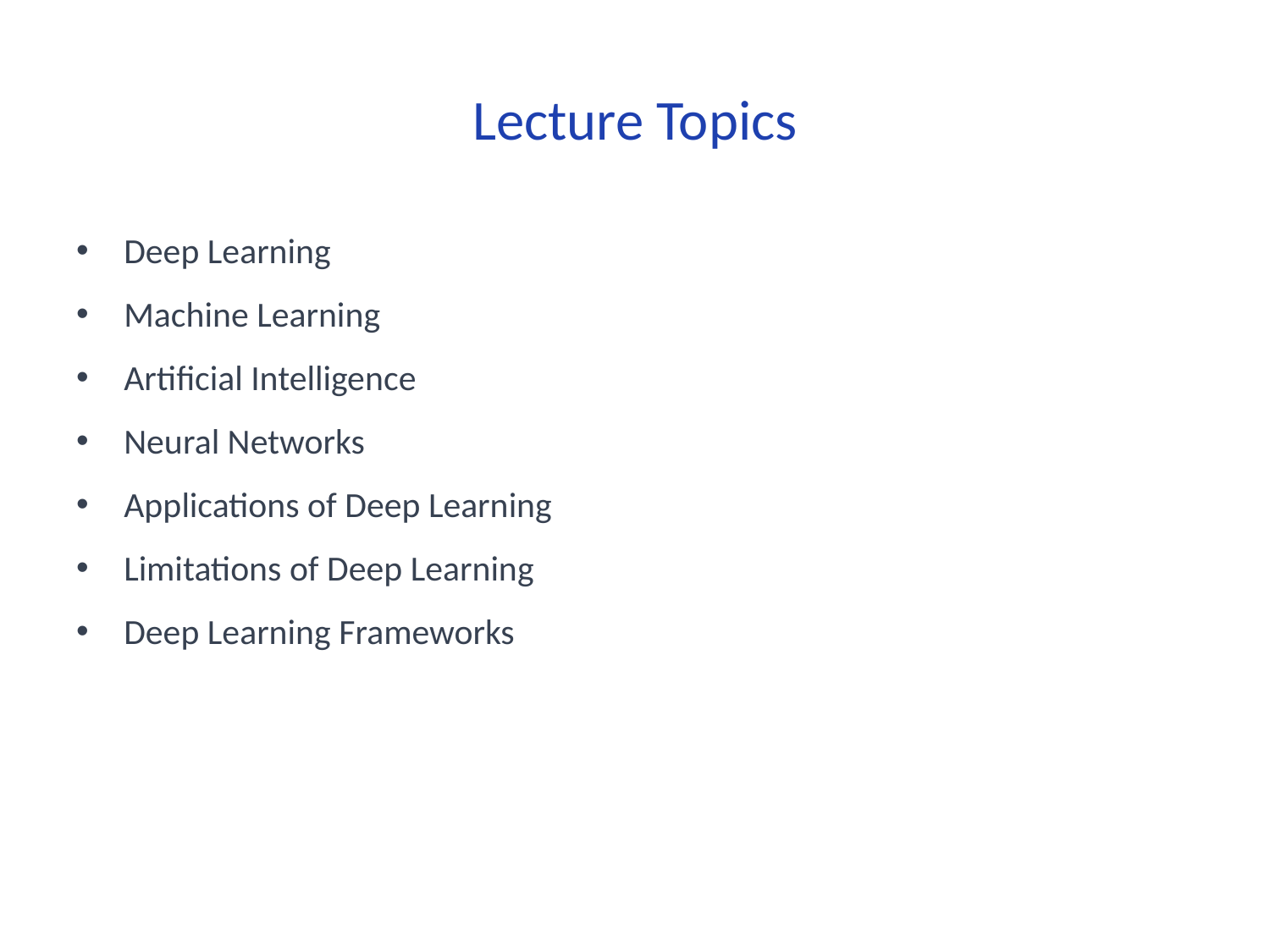

# Lecture Topics
Deep Learning
Machine Learning
Artificial Intelligence
Neural Networks
Applications of Deep Learning
Limitations of Deep Learning
Deep Learning Frameworks